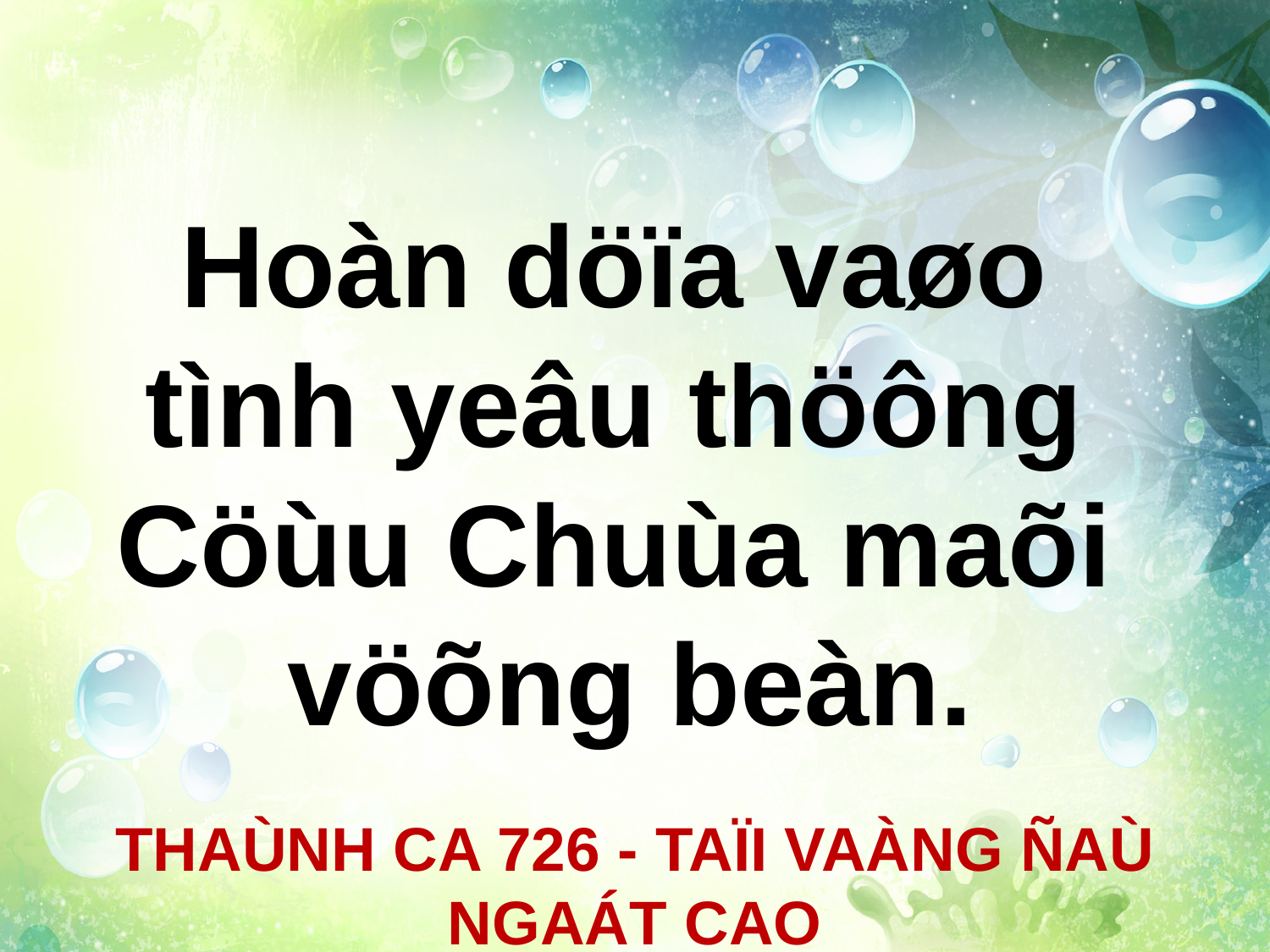

Hoàn döïa vaøo
tình yeâu thöông
Cöùu Chuùa maõi
vöõng beàn.
THAÙNH CA 726 - TAÏI VAÀNG ÑAÙ NGAÁT CAO